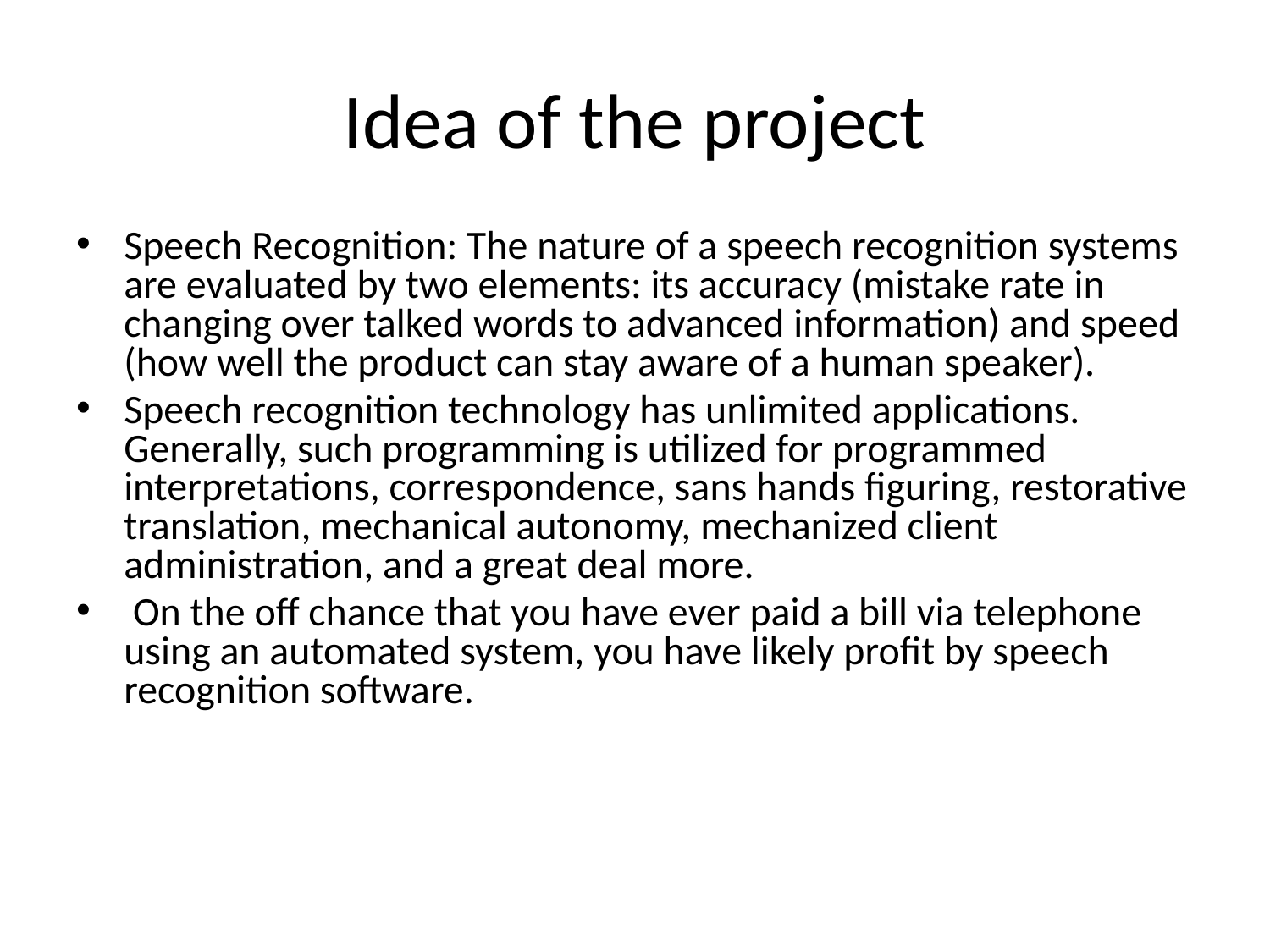

# Idea of the project
Speech Recognition: The nature of a speech recognition systems are evaluated by two elements: its accuracy (mistake rate in changing over talked words to advanced information) and speed (how well the product can stay aware of a human speaker).
Speech recognition technology has unlimited applications. Generally, such programming is utilized for programmed interpretations, correspondence, sans hands figuring, restorative translation, mechanical autonomy, mechanized client administration, and a great deal more.
 On the off chance that you have ever paid a bill via telephone using an automated system, you have likely profit by speech recognition software.